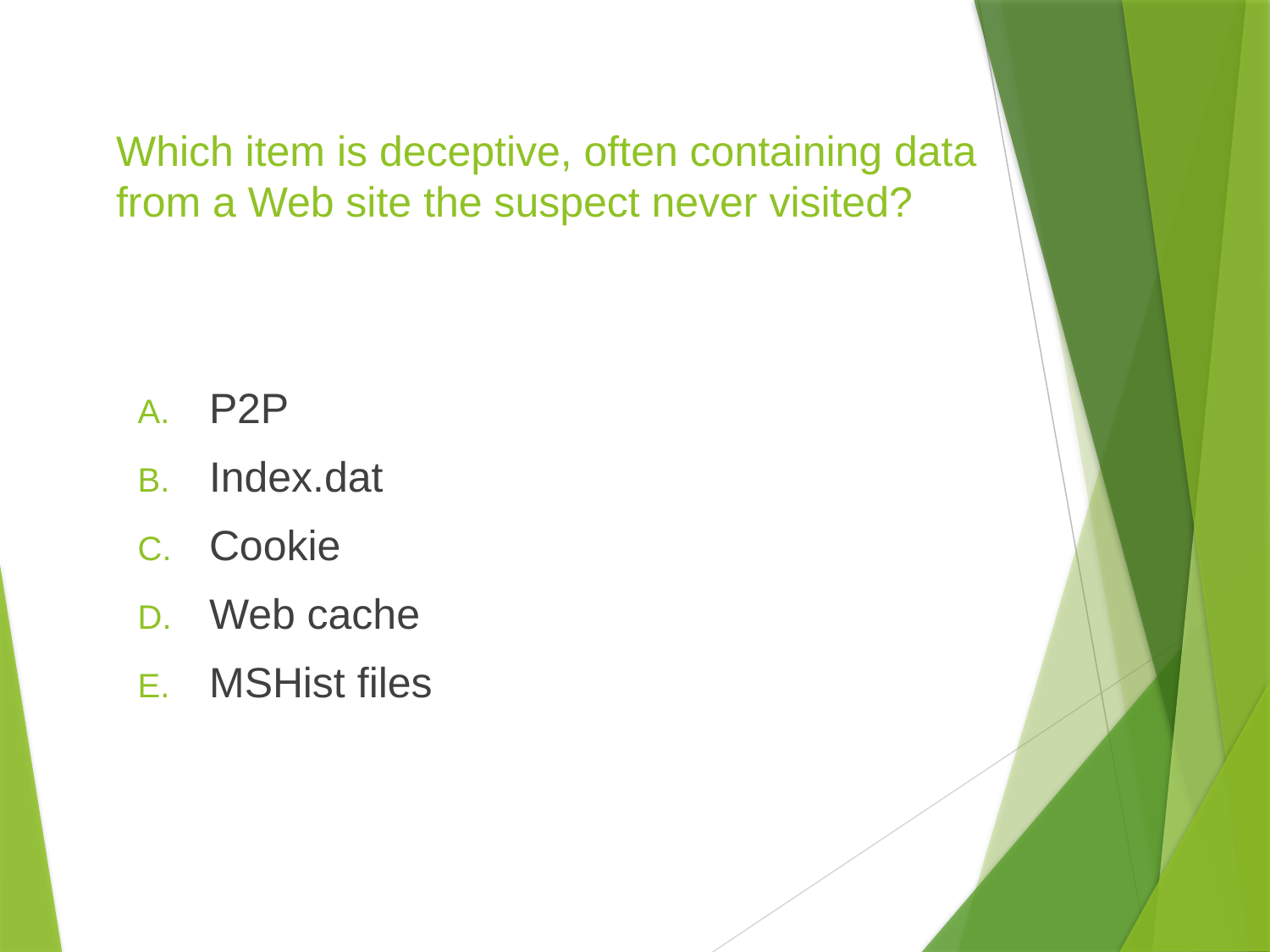

# Which item is deceptive, often containing data from a Web site the suspect never visited?
P2P
Index.dat
Cookie
Web cache
MSHist files